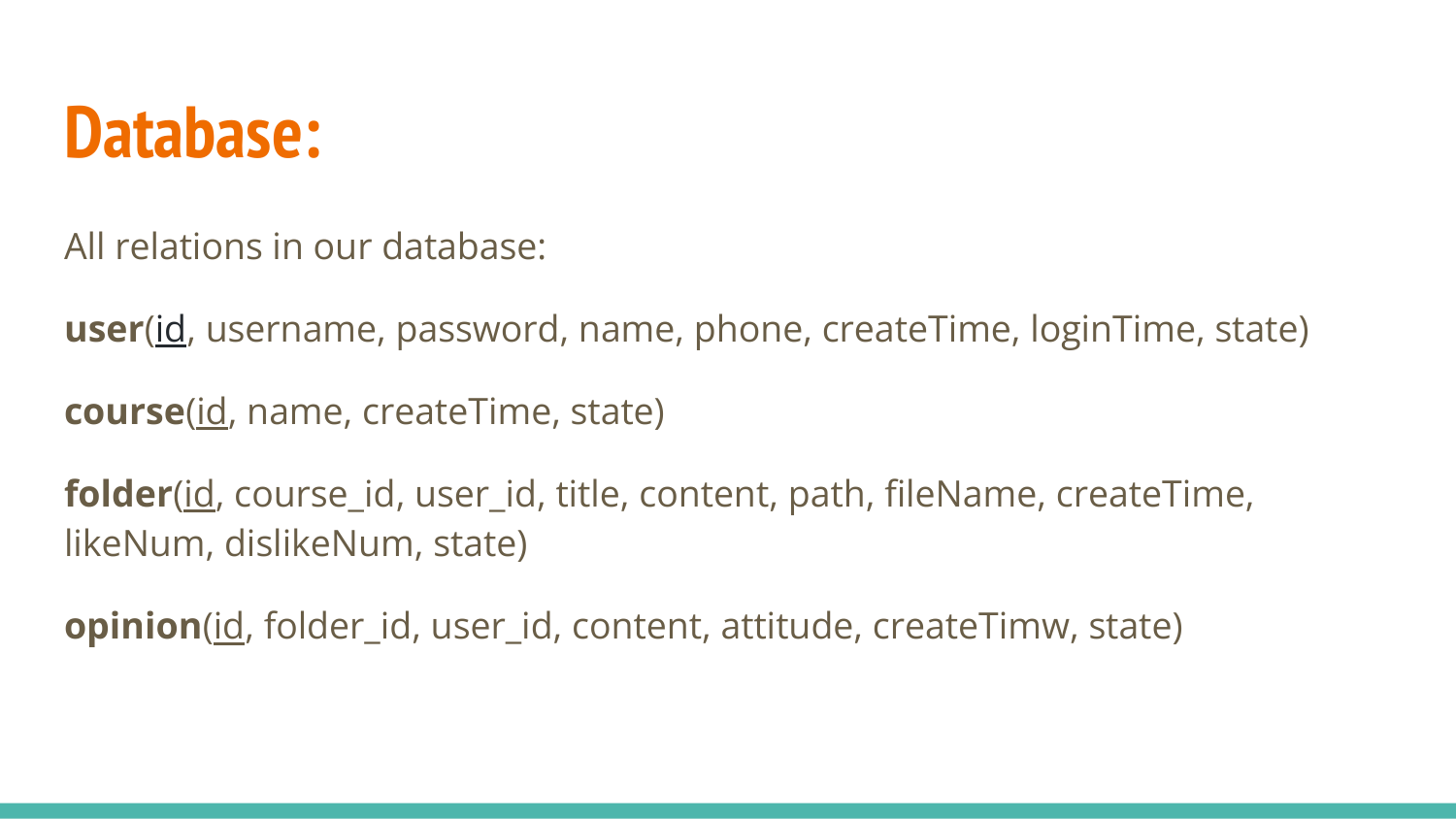

# Database:
All relations in our database:
user(id, username, password, name, phone, createTime, loginTime, state)
course(id, name, createTime, state)
folder(id, course_id, user_id, title, content, path, fileName, createTime, likeNum, dislikeNum, state)
opinion(id, folder_id, user_id, content, attitude, createTimw, state)